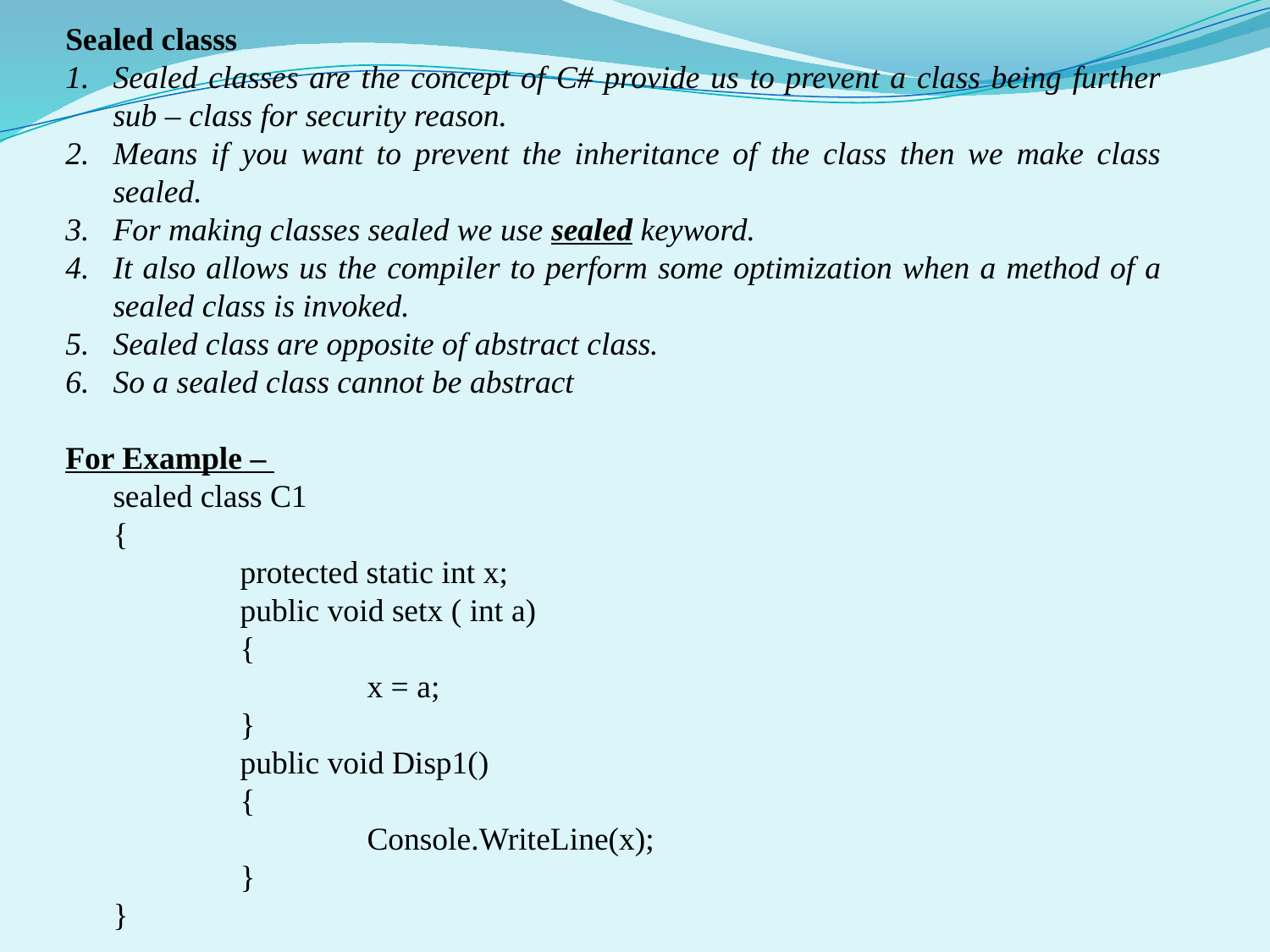

Sealed classs
Sealed classes are the concept of C# provide us to prevent a class being further sub – class for security reason.
Means if you want to prevent the inheritance of the class then we make class sealed.
For making classes sealed we use sealed keyword.
It also allows us the compiler to perform some optimization when a method of a sealed class is invoked.
Sealed class are opposite of abstract class.
So a sealed class cannot be abstract

For Example –
	sealed class C1
	{
		protected static int x;
		public void setx ( int a)
		{
		x = a;
		}
		public void Disp1()
		{
			Console.WriteLine(x);
		}
	}